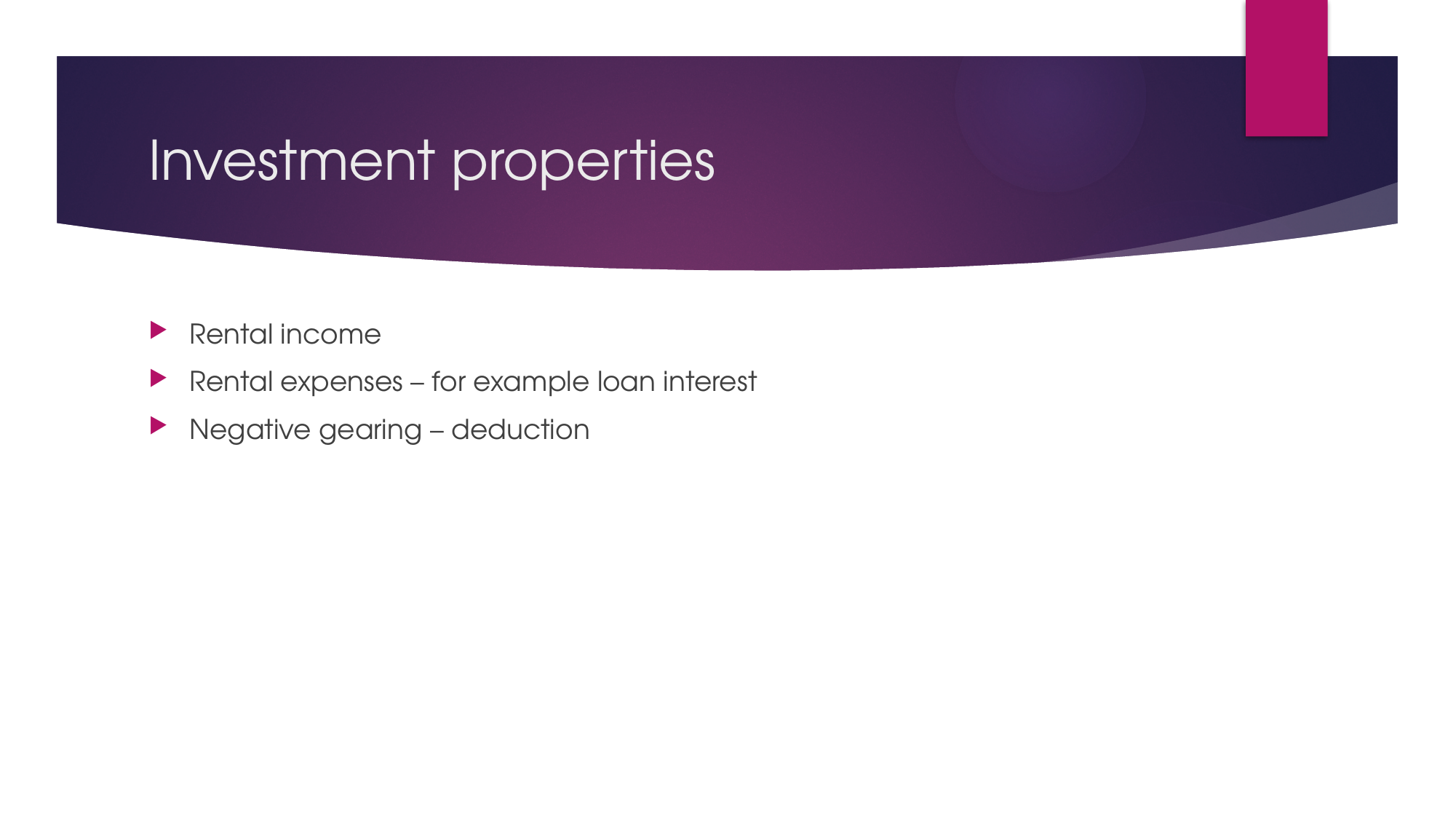

# Investment properties
Rental income
Rental expenses – for example loan interest
Negative gearing – deduction